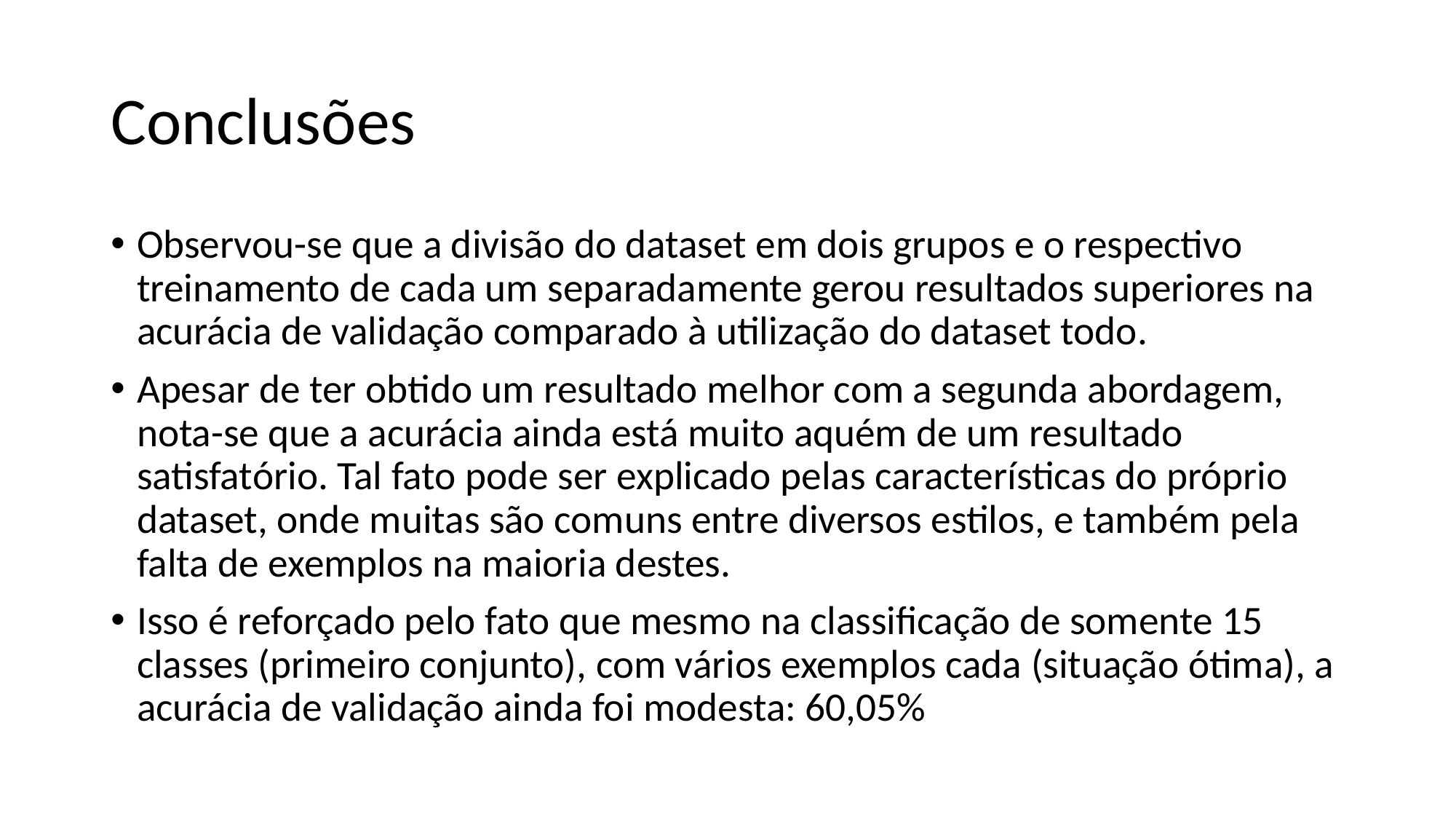

# Conclusões
Observou-se que a divisão do dataset em dois grupos e o respectivo treinamento de cada um separadamente gerou resultados superiores na acurácia de validação comparado à utilização do dataset todo.
Apesar de ter obtido um resultado melhor com a segunda abordagem, nota-se que a acurácia ainda está muito aquém de um resultado satisfatório. Tal fato pode ser explicado pelas características do próprio dataset, onde muitas são comuns entre diversos estilos, e também pela falta de exemplos na maioria destes.
Isso é reforçado pelo fato que mesmo na classificação de somente 15 classes (primeiro conjunto), com vários exemplos cada (situação ótima), a acurácia de validação ainda foi modesta: 60,05%